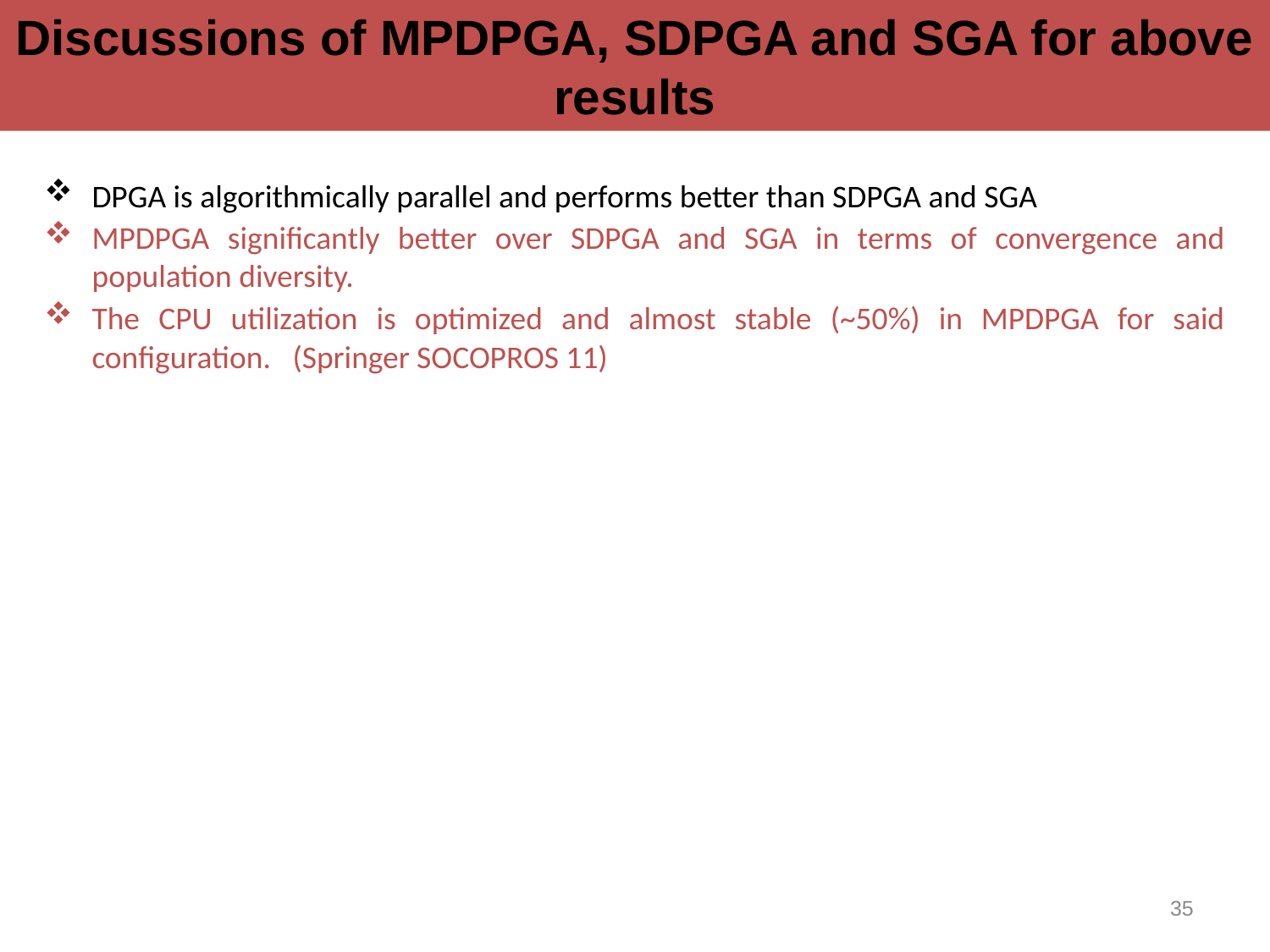

Discussions of MPDPGA, SDPGA and SGA for above results
DPGA is algorithmically parallel and performs better than SDPGA and SGA
MPDPGA significantly better over SDPGA and SGA in terms of convergence and population diversity.
The CPU utilization is optimized and almost stable (~50%) in MPDPGA for said configuration.   (Springer SOCOPROS 11)

35